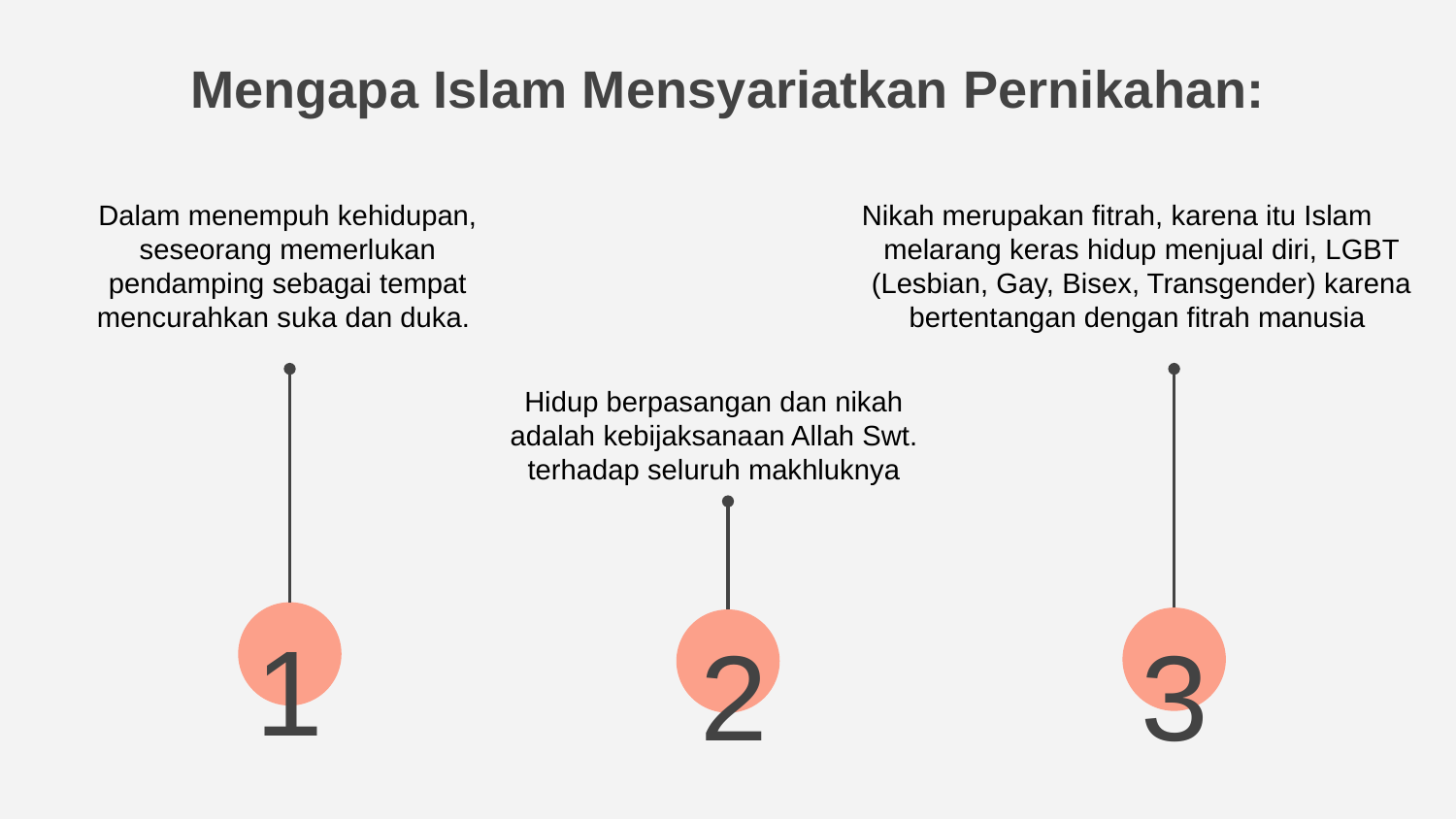

# Mengapa Islam Mensyariatkan Pernikahan:
Dalam menempuh ke­hidupan, seseorang memerlukan pendamping sebagai tempat mencurahkan­ suka dan duka.
Nikah merupakan fitrah, karena itu Islam melarang keras hidup menjual diri, LGBT (Lesbian, Gay, Bisex, Transgender) karena bertentangan dengan fitrah manusia
Hidup berpasangan dan nikah adalah kebijaksana­an Allah Swt. terhadap seluruh makhluknya

1
2
3